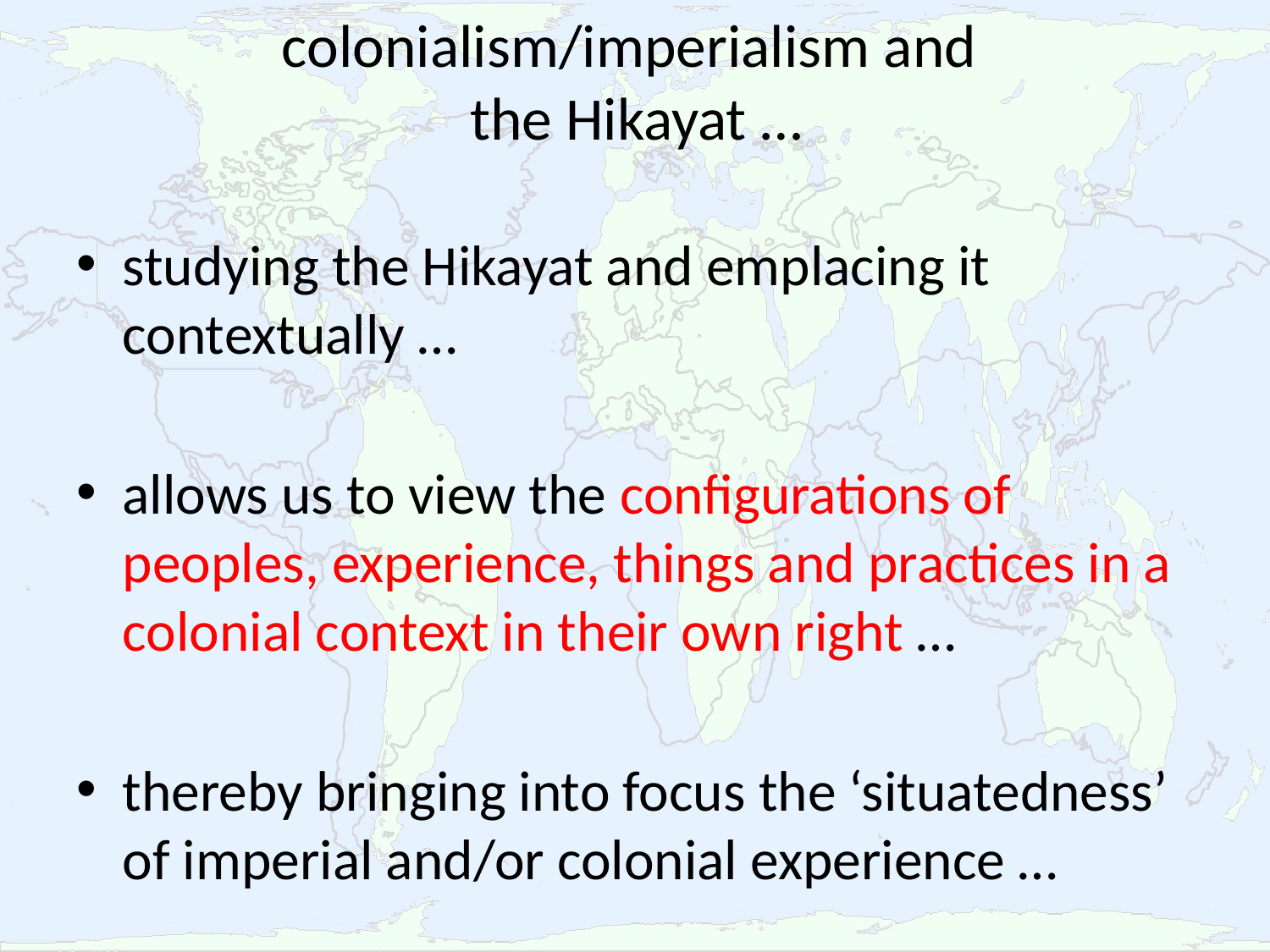

# colonialism/imperialism and the Hikayat …
studying the Hikayat and emplacing it contextually …

allows us to view the configurations of peoples, experience, things and practices in a colonial context in their own right …

thereby bringing into focus the ‘situatedness’ of imperial and/or colonial experience …